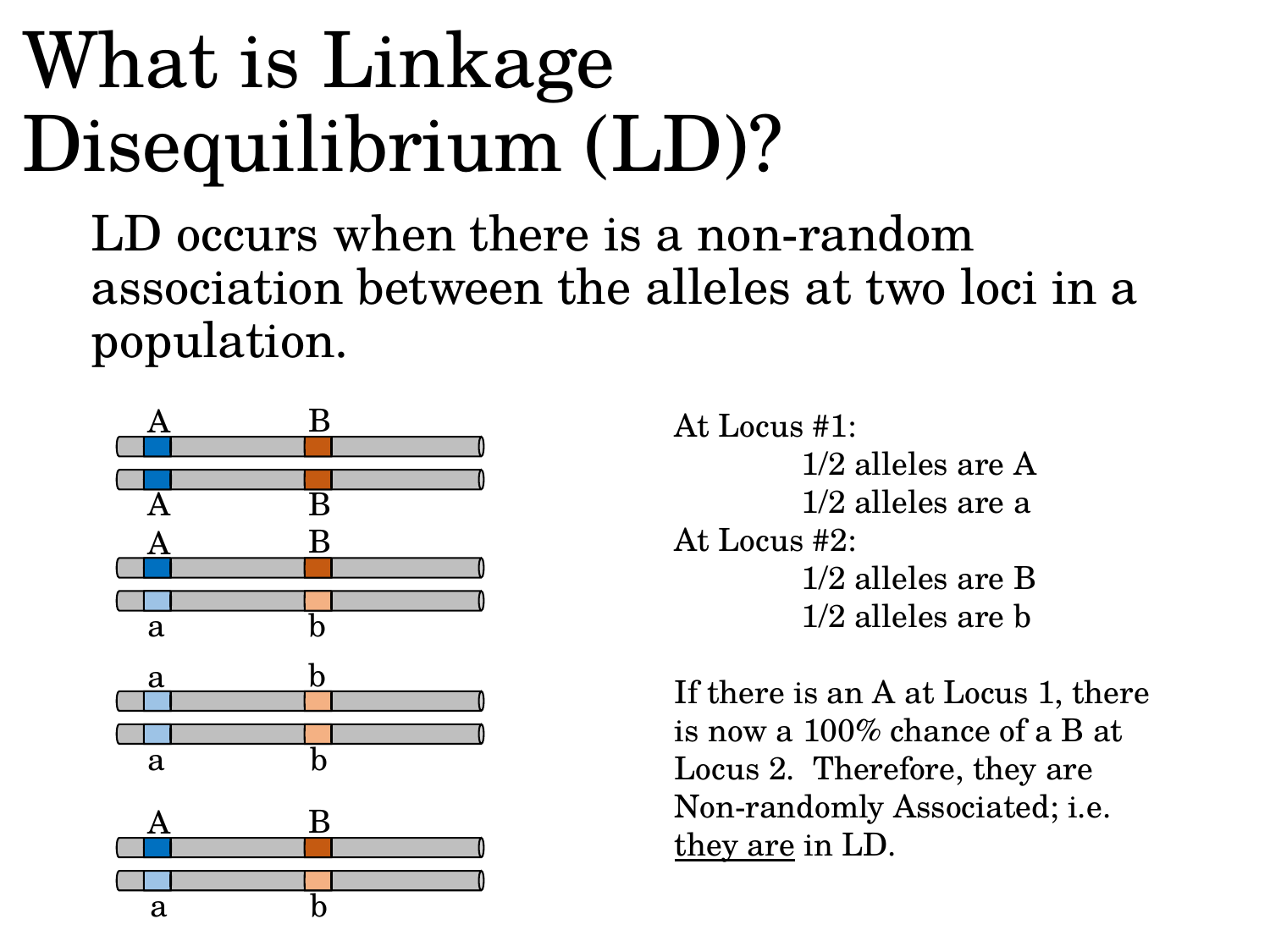

# What is Linkage Disequilibrium (LD)?
LD occurs when there is a non-random association between the alleles at two loci in a population.

B
A

B
A
At Locus #1:
	1/2 alleles are A
	1/2 alleles are a
At Locus #2:
	1/2 alleles are B
	1/2 alleles are b

If there is an A at Locus 1, there is now a 100% chance of a B at Locus 2.  Therefore, they are Non-randomly Associated; i.e. they are in LD.

B
A

b
a

b
a

b
a

B
A

b
a